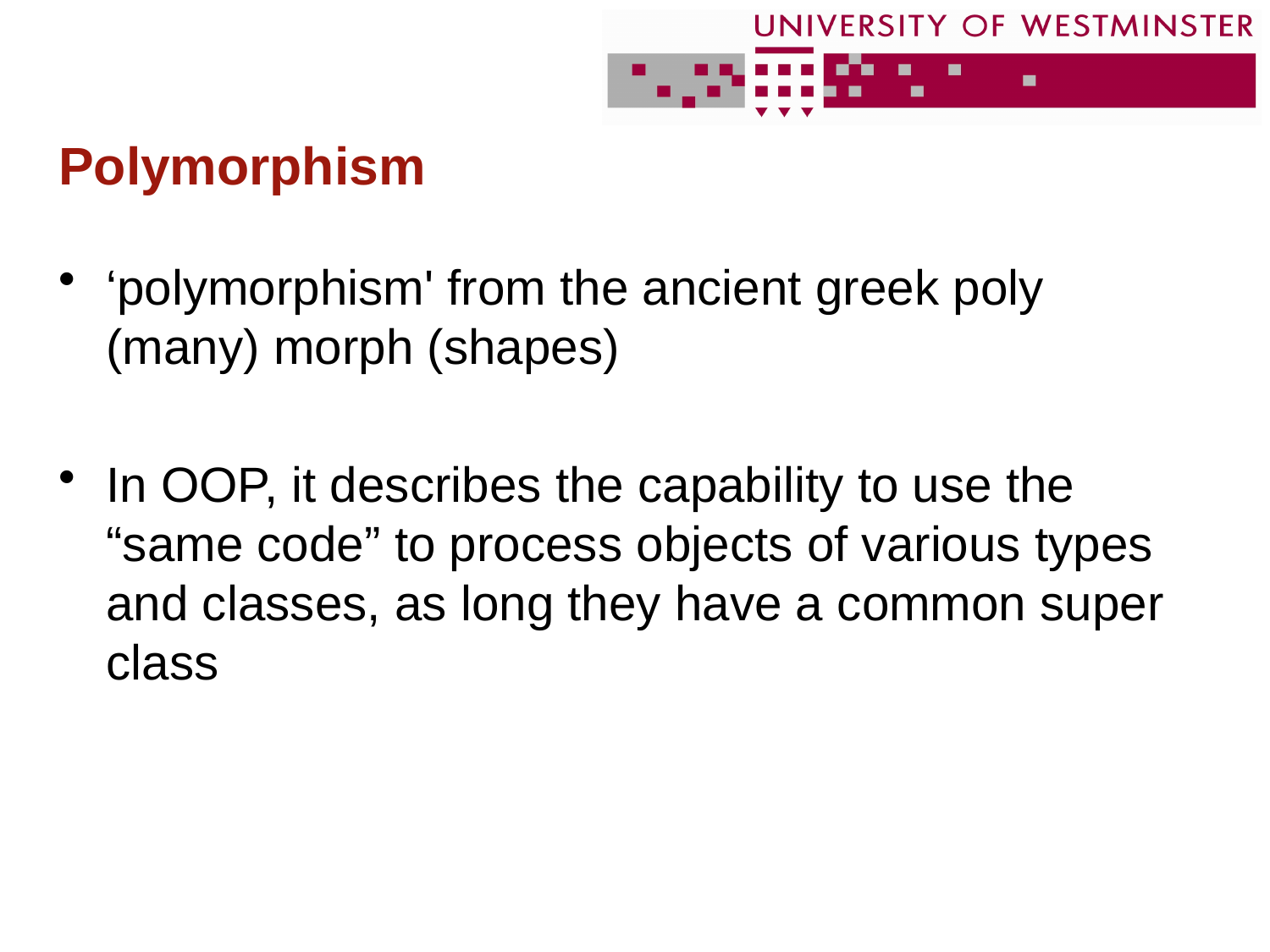

# Polymorphism
‘polymorphism' from the ancient greek poly (many) morph (shapes)

In OOP, it describes the capability to use the “same code” to process objects of various types and classes, as long they have a common super class